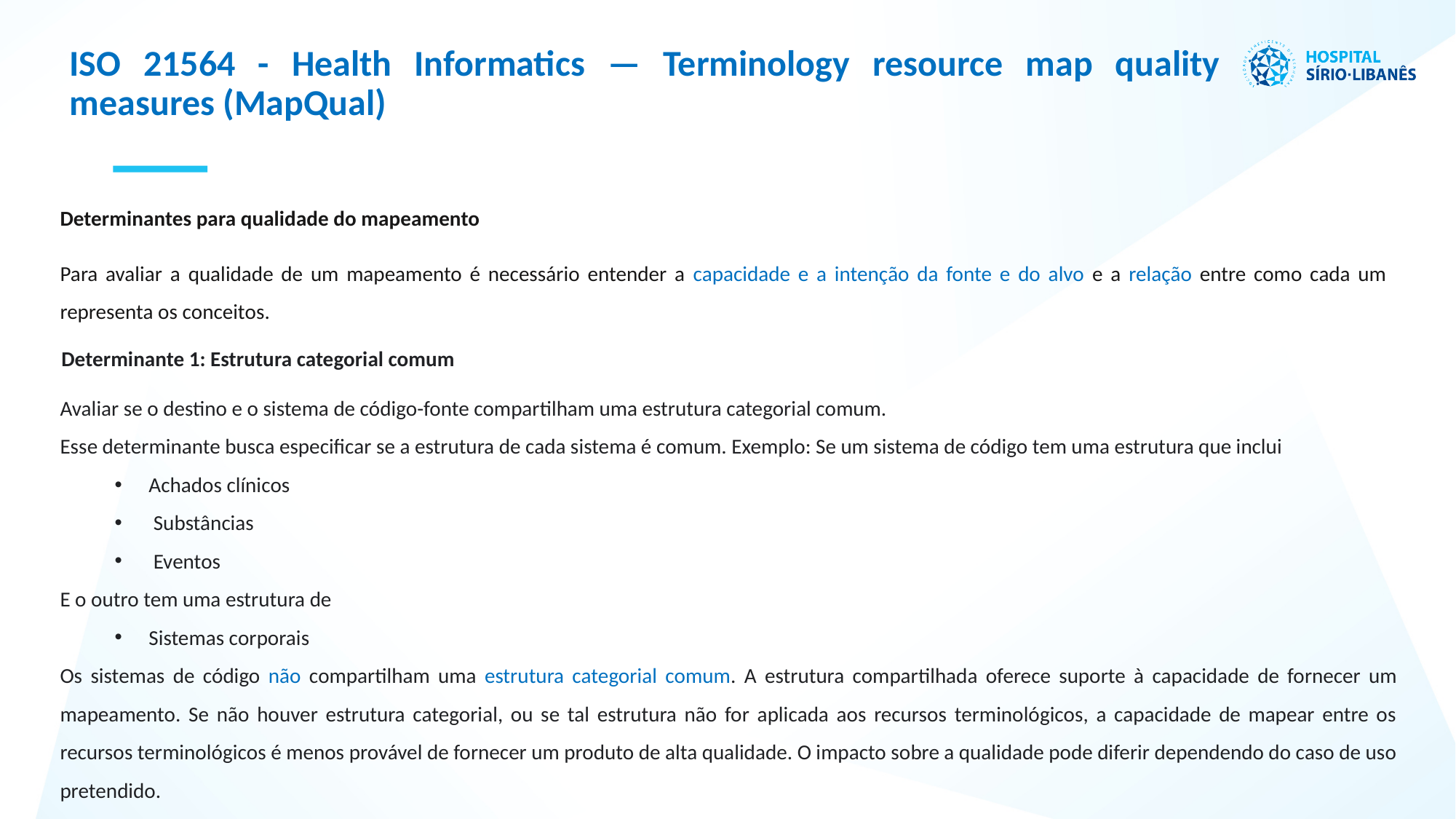

ISO 21564 - Health Informatics — Terminology resource map quality measures (MapQual)

Determinantes para qualidade do mapeamento
Para avaliar a qualidade de um mapeamento é necessário entender a capacidade e a intenção da fonte e do alvo e a relação entre como cada um representa os conceitos.

Determinante 1: Estrutura categorial comum
Avaliar se o destino e o sistema de código-fonte compartilham uma estrutura categorial comum.
Esse determinante busca especificar se a estrutura de cada sistema é comum. Exemplo: Se um sistema de código tem uma estrutura que inclui
Achados clínicos
 Substâncias
 Eventos
E o outro tem uma estrutura de
Sistemas corporais
Os sistemas de código não compartilham uma estrutura categorial comum. A estrutura compartilhada oferece suporte à capacidade de fornecer um mapeamento. Se não houver estrutura categorial, ou se tal estrutura não for aplicada aos recursos terminológicos, a capacidade de mapear entre os recursos terminológicos é menos provável de fornecer um produto de alta qualidade. O impacto sobre a qualidade pode diferir dependendo do caso de uso pretendido.